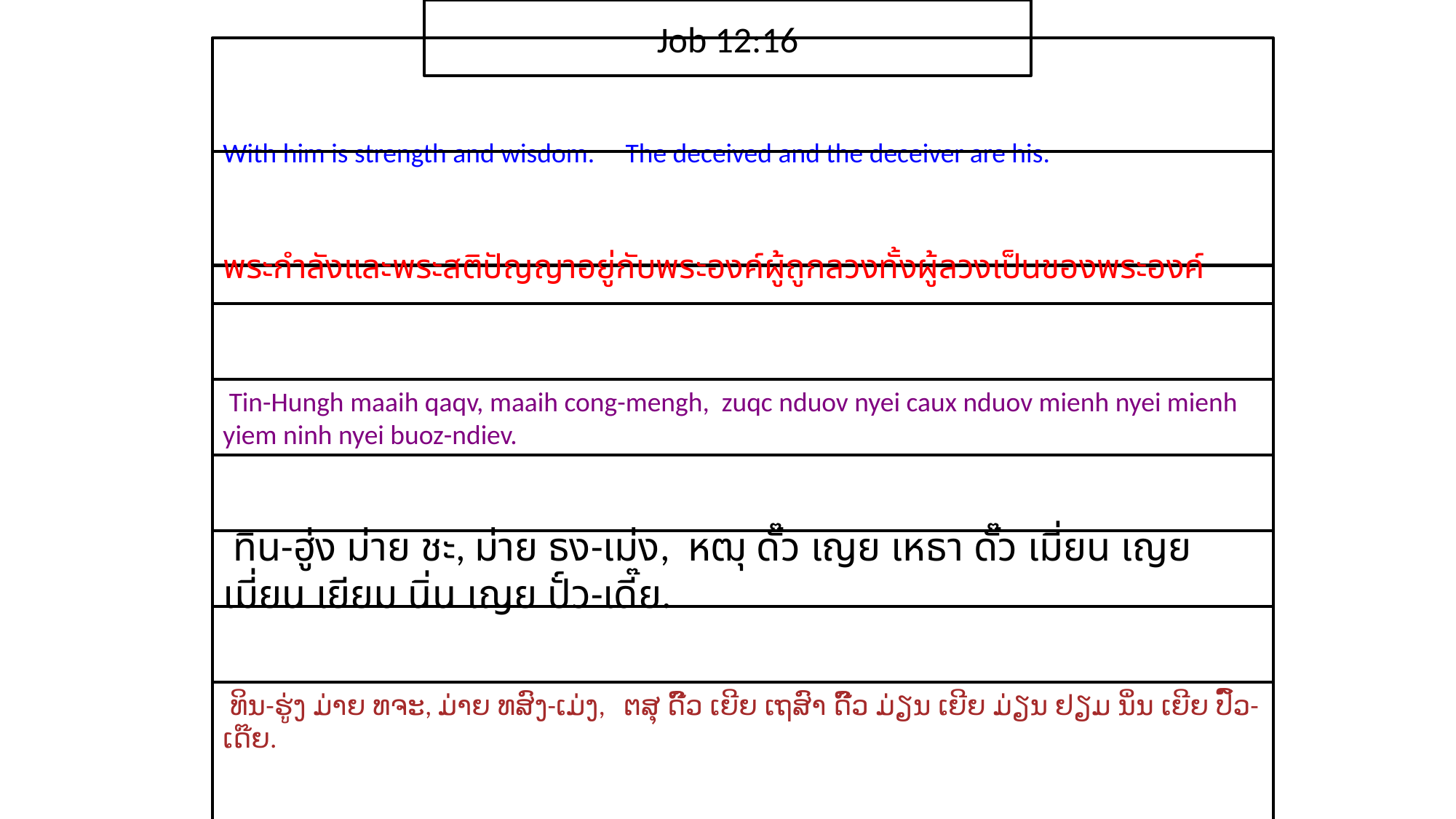

Job 12:16
With him is strength and wisdom.     The deceived and the deceiver are his.
​พระ​กำลัง​และ​พระ​สติปัญญา​อยู่​กับ​พระ​องค์ผู้​ถูก​ลวง​ทั้ง​ผู้​ลวง​เป็น​ของ​พระ​องค์
 Tin-Hungh maaih qaqv, maaih cong-mengh,  zuqc nduov nyei caux nduov mienh nyei mienh yiem ninh nyei buoz-ndiev.
 ทิน-ฮู่ง ม่าย ชะ, ม่าย ธง-เม่ง,  หฒุ ดั๊ว เญย เหธา ดั๊ว เมี่ยน เญย เมี่ยน เยียม นิ่น เญย ปั์ว-เดี๊ย.
 ທິນ-ຮູ່ງ ມ່າຍ ທຈະ, ມ່າຍ ທສົງ-ເມ່ງ,   ຕສຸ ດົ໊ວ ເຍີຍ ເຖສົາ ດົ໊ວ ມ່ຽນ ເຍີຍ ມ່ຽນ ຢຽມ ນິ່ນ ເຍີຍ ປົ໌ວ-ເດ໊ຍ.